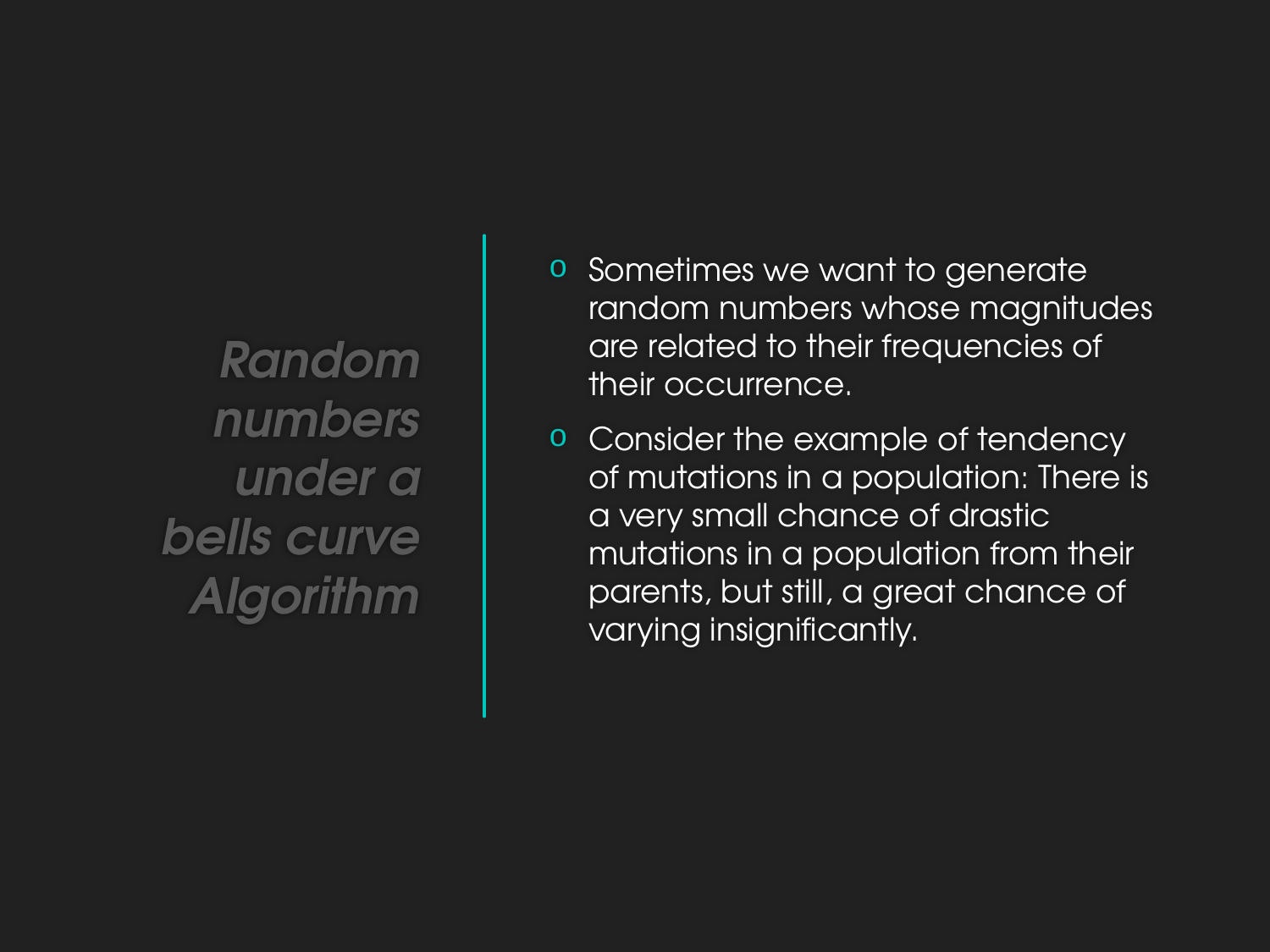

Sometimes we want to generate random numbers whose magnitudes are related to their frequencies of their occurrence.
Consider the example of tendency of mutations in a population: There is a very small chance of drastic mutations in a population from their parents, but still, a great chance of varying insignificantly.

# Random numbers under a bells curve Algorithm